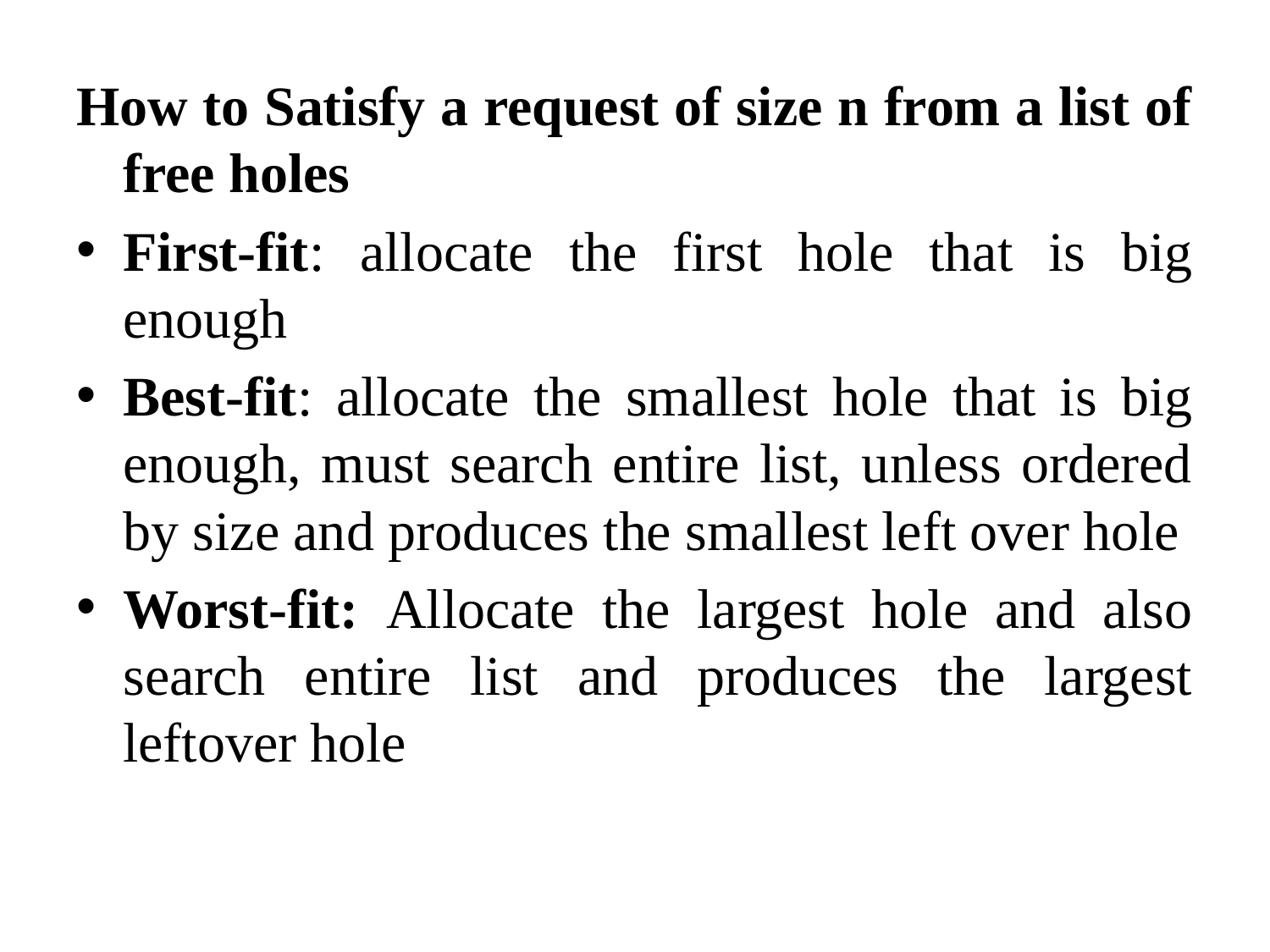

How to Satisfy a request of size n from a list of free holes
First-fit: allocate the first hole that is big enough
Best-fit: allocate the smallest hole that is big enough, must search entire list, unless ordered by size and produces the smallest left over hole
Worst-fit: Allocate the largest hole and also search entire list and produces the largest leftover hole